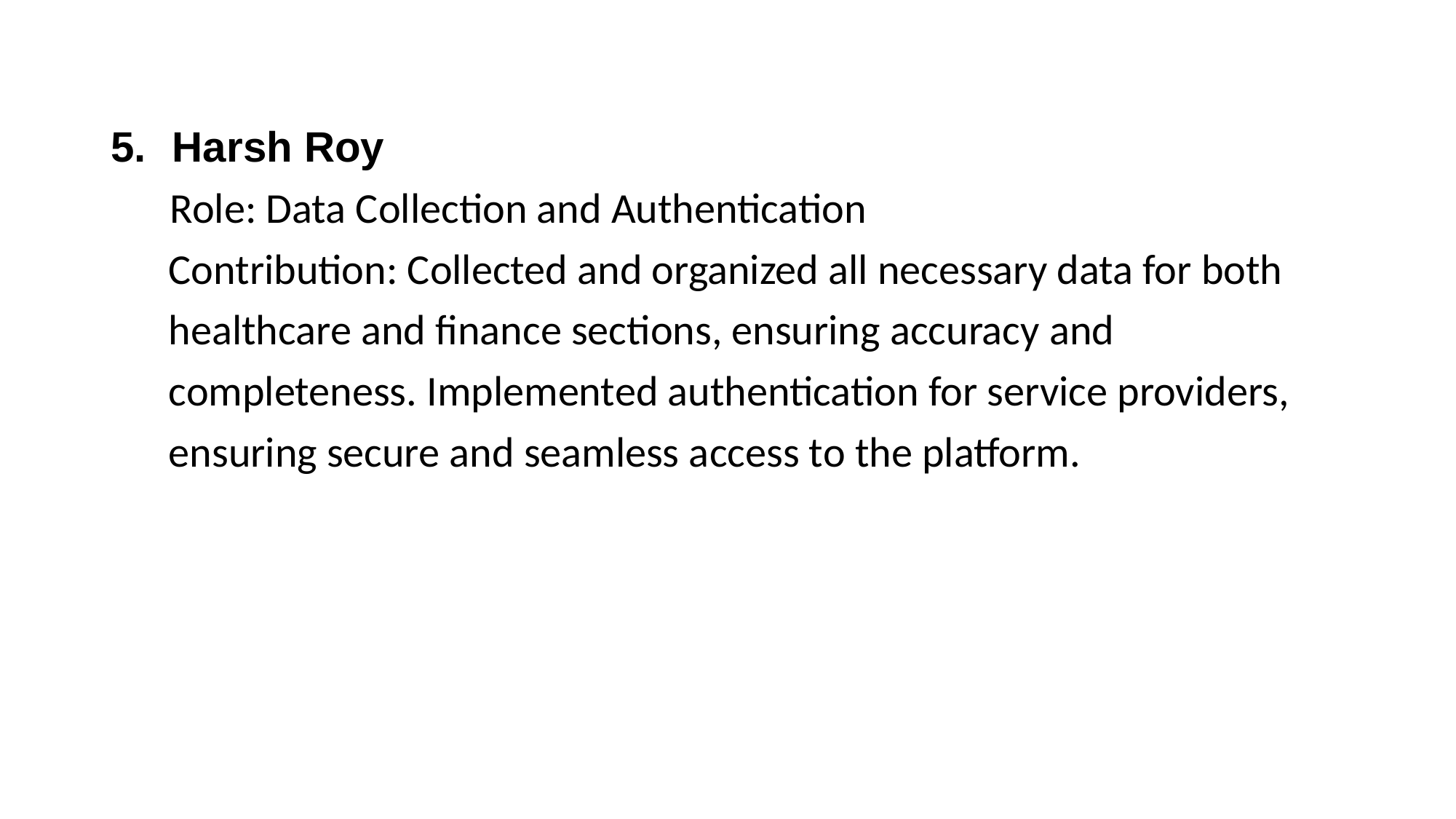

Harsh Roy
     Role: Data Collection and Authentication
      Contribution: Collected and organized all necessary data for both
      healthcare and finance sections, ensuring accuracy and
      completeness. Implemented authentication for service providers,
      ensuring secure and seamless access to the platform.